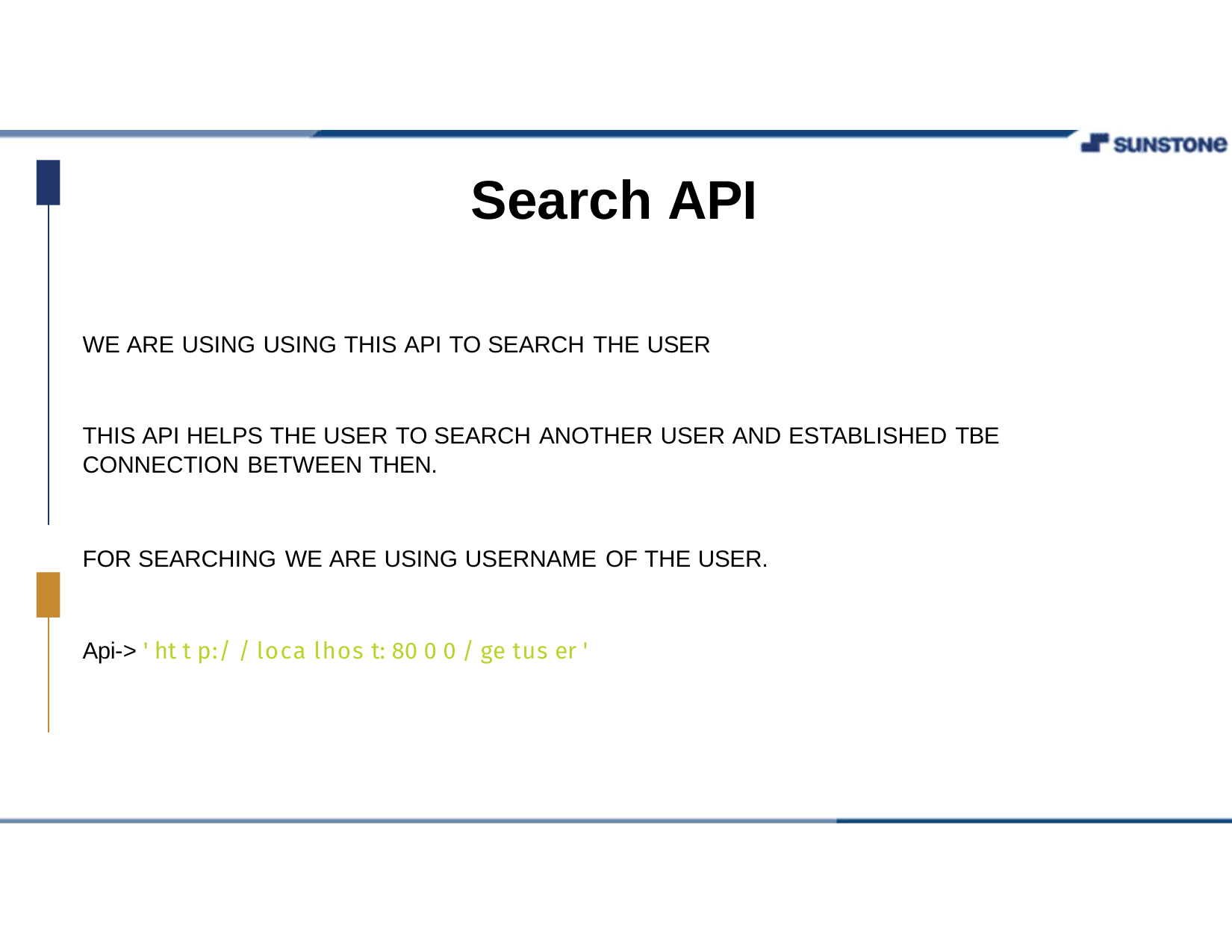

# Search API
WE ARE USING USING THIS API TO SEARCH THE USER

THIS API HELPS THE USER TO SEARCH ANOTHER USER AND ESTABLISHED TBE CONNECTION BETWEEN THEN.

FOR SEARCHING WE ARE USING USERNAME OF THE USER.

Api-> ' ht t p:/ / loca lhos t: 80 0 0 / ge tus er '